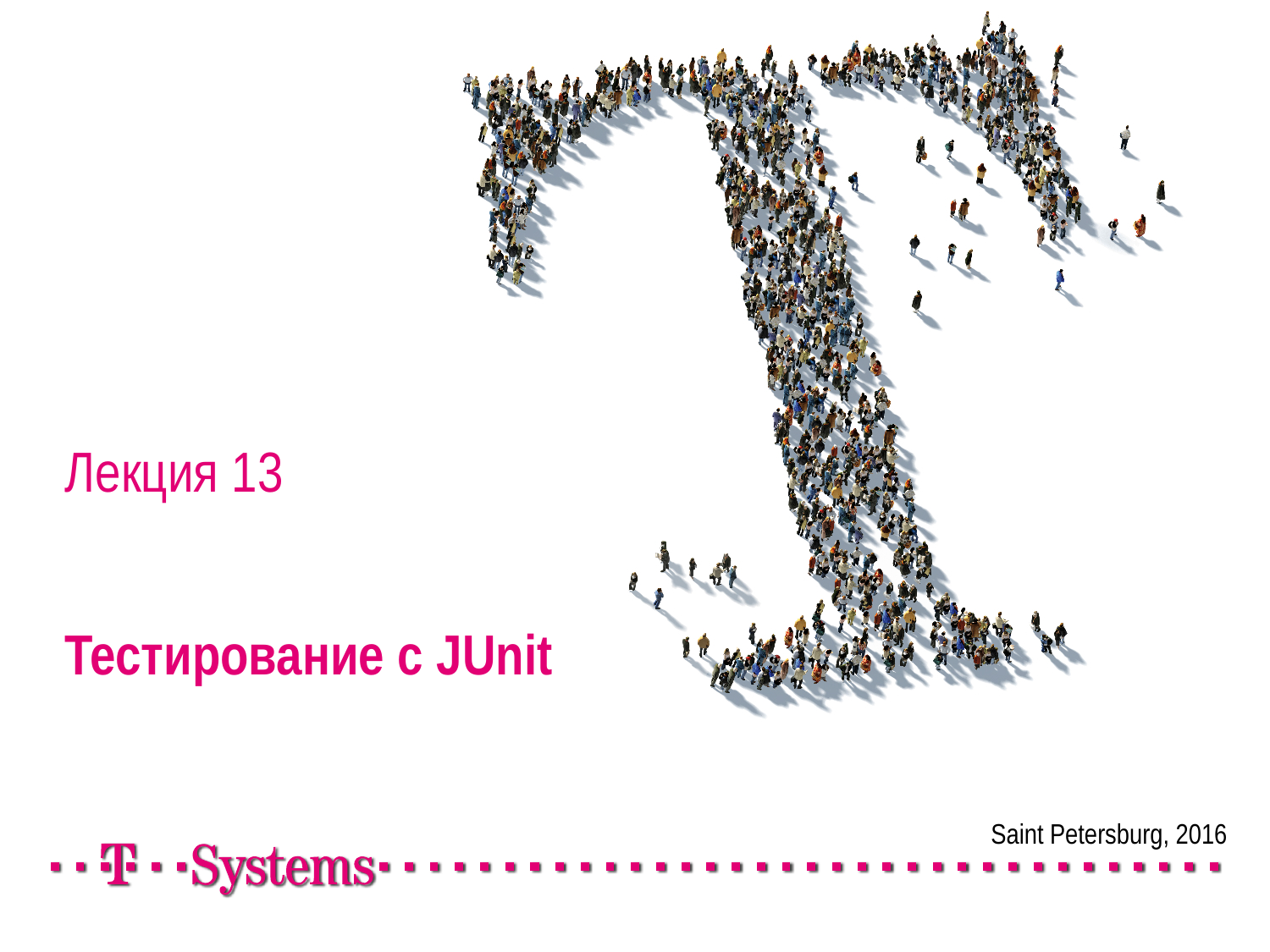

# Лекция 13 Тестирование с JUnit
Saint Petersburg, 2016